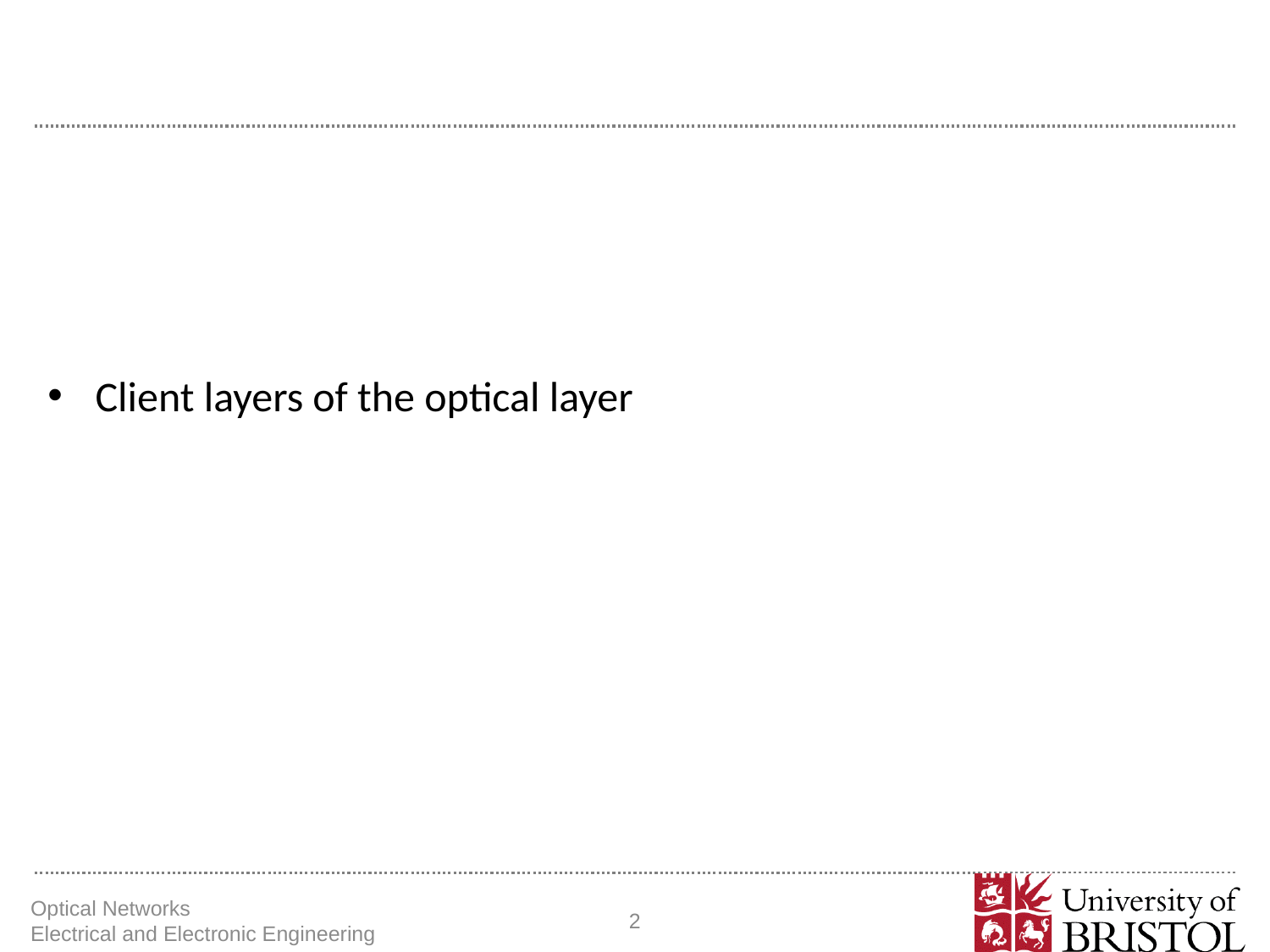

#

Client layers of the optical layer
Optical Networks                                                 Electrical and Electronic Engineering
2